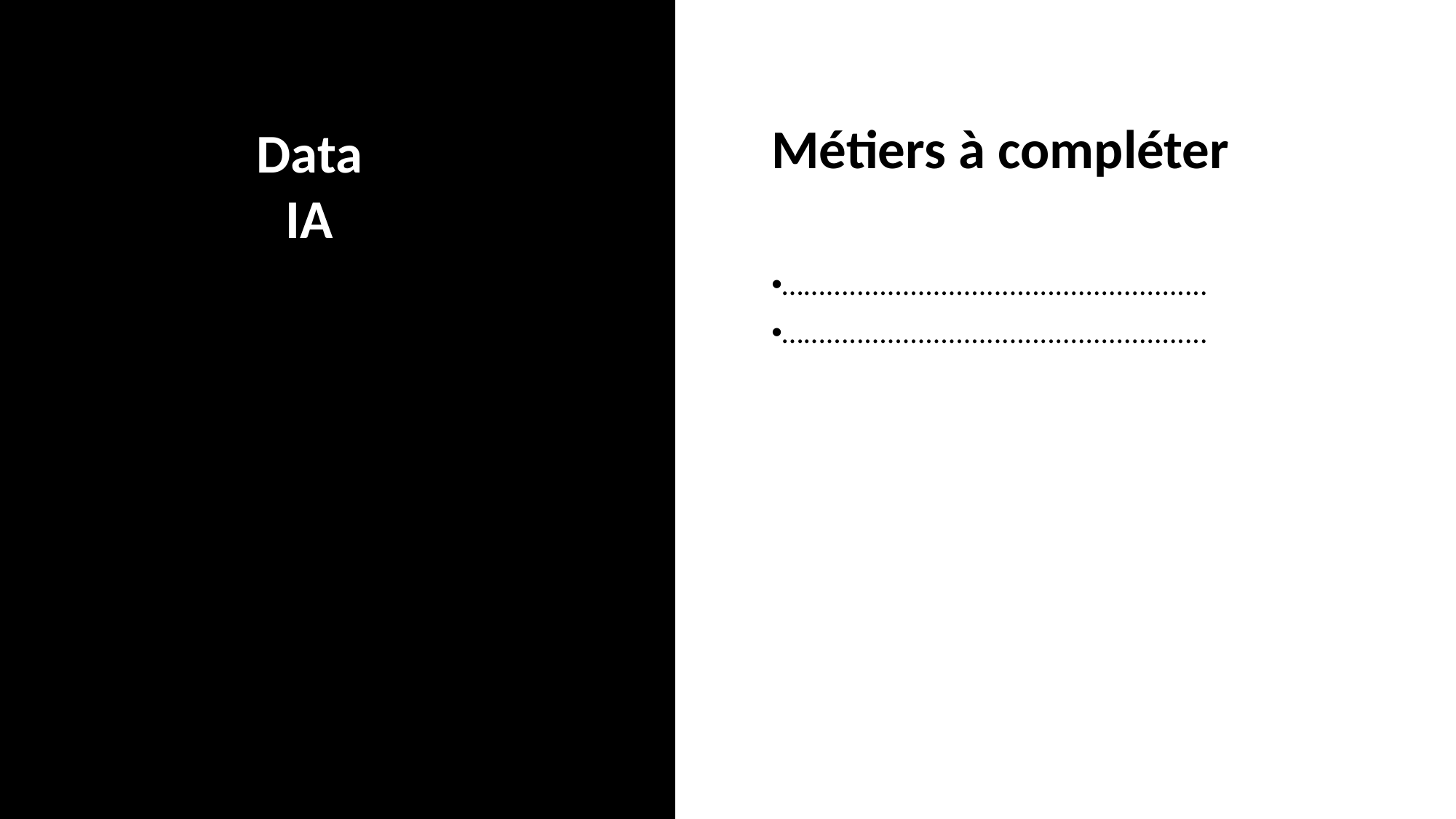

Métiers à compléter

….....................................................
….....................................................
Data
IA